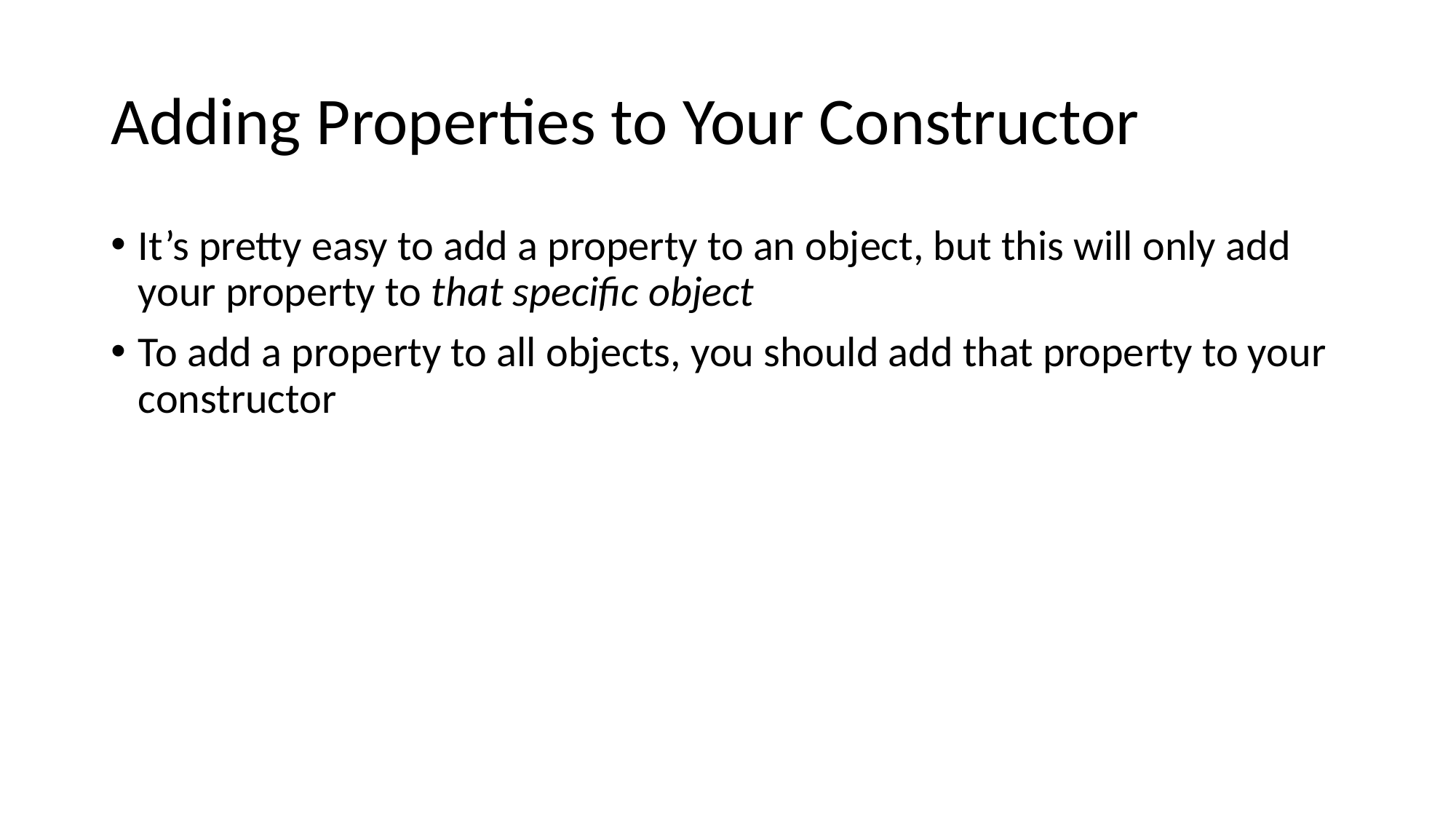

# Adding Properties to Your Constructor
It’s pretty easy to add a property to an object, but this will only add your property to that specific object
To add a property to all objects, you should add that property to your constructor